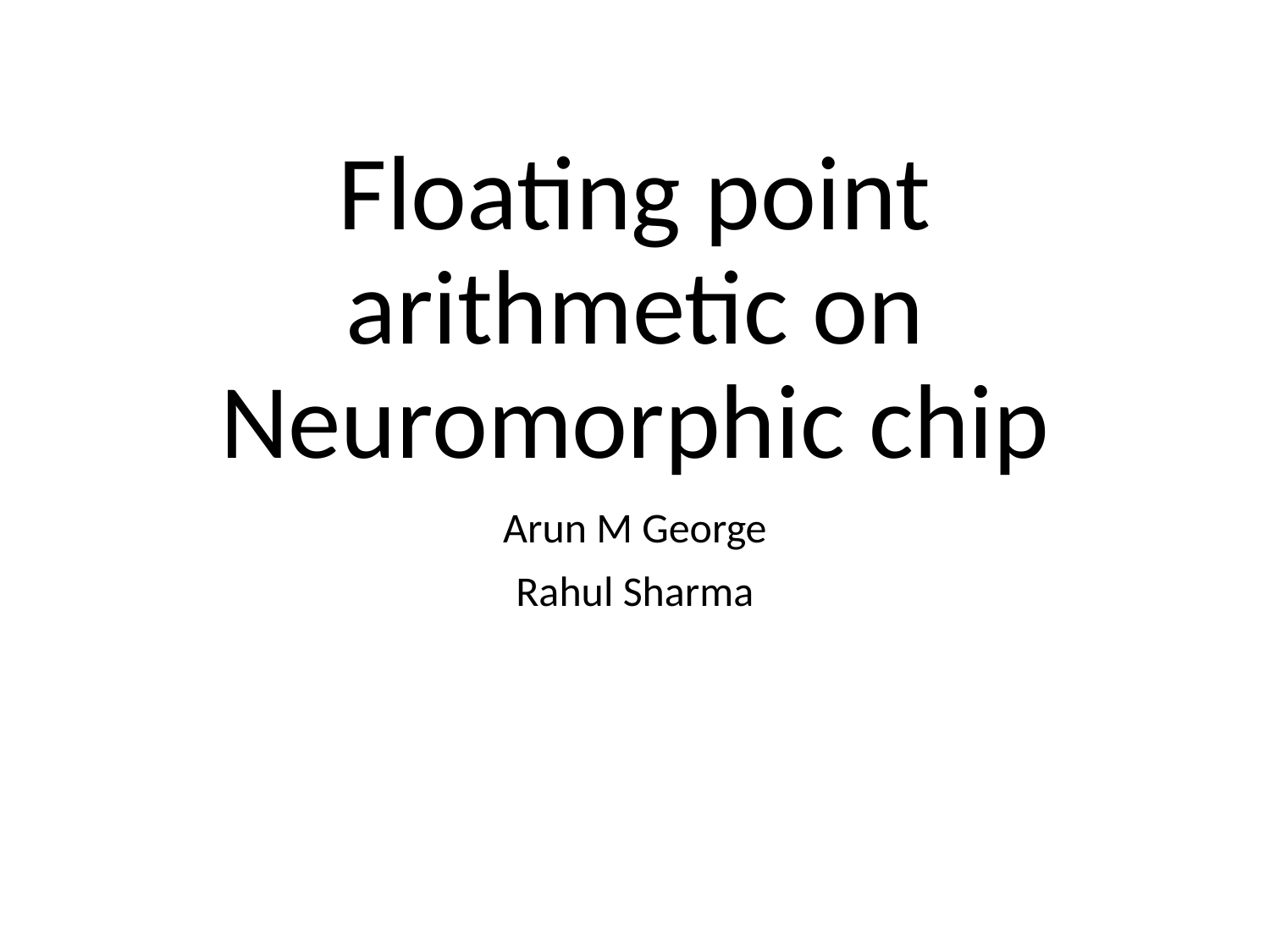

# Floating point arithmetic on Neuromorphic chip
Arun M George
Rahul Sharma